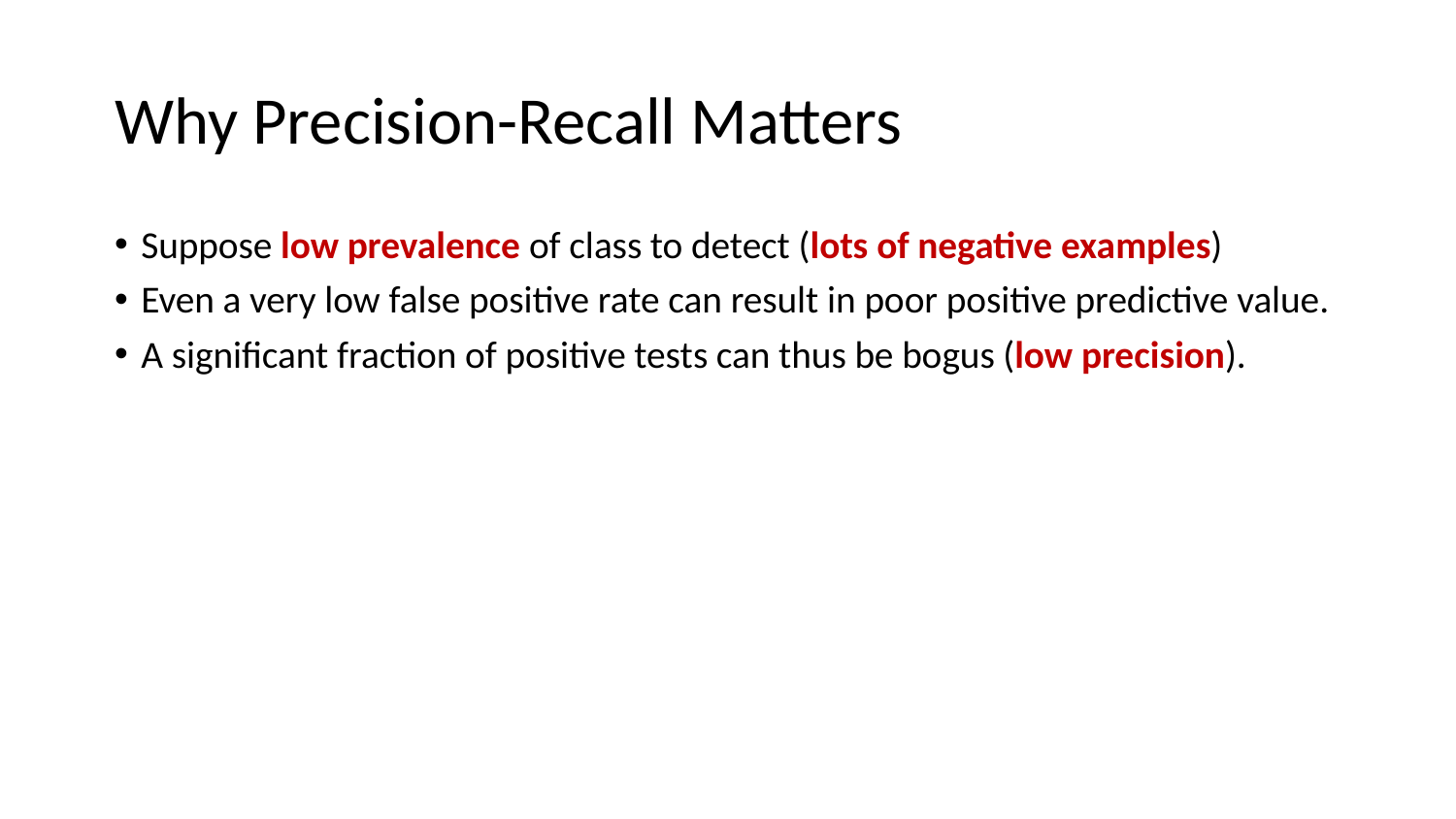

# Why Precision-Recall Matters
Suppose low prevalence of class to detect (lots of negative examples)
Even a very low false positive rate can result in poor positive predictive value.
A significant fraction of positive tests can thus be bogus (low precision).